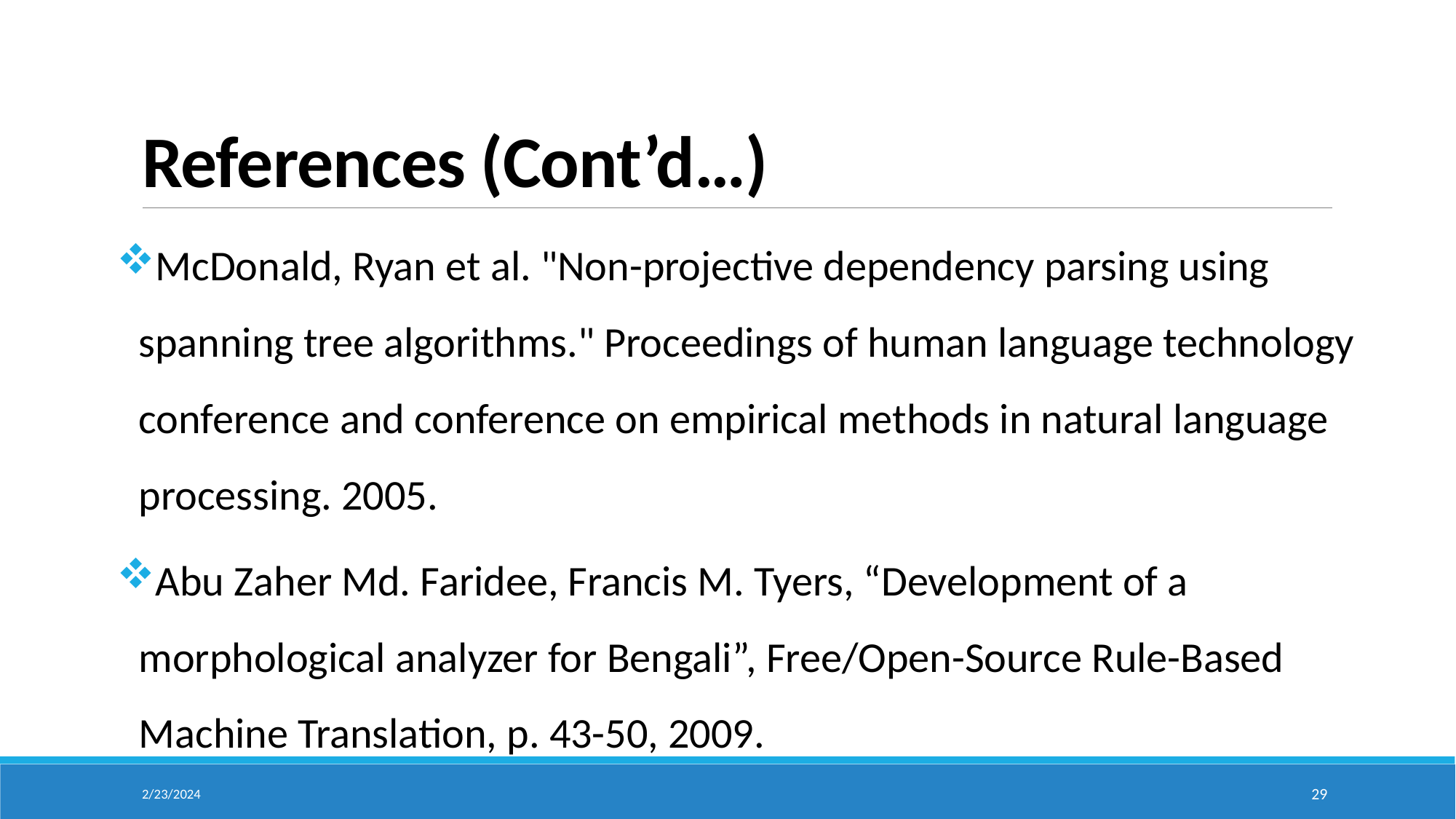

# References (Cont’d…)
McDonald, Ryan et al. "Non-projective dependency parsing using spanning tree algorithms." Proceedings of human language technology conference and conference on empirical methods in natural language processing. 2005.
Abu Zaher Md. Faridee, Francis M. Tyers, “Development of a morphological analyzer for Bengali”, Free/Open-Source Rule-Based Machine Translation, p. 43-50, 2009.
2/23/2024
29